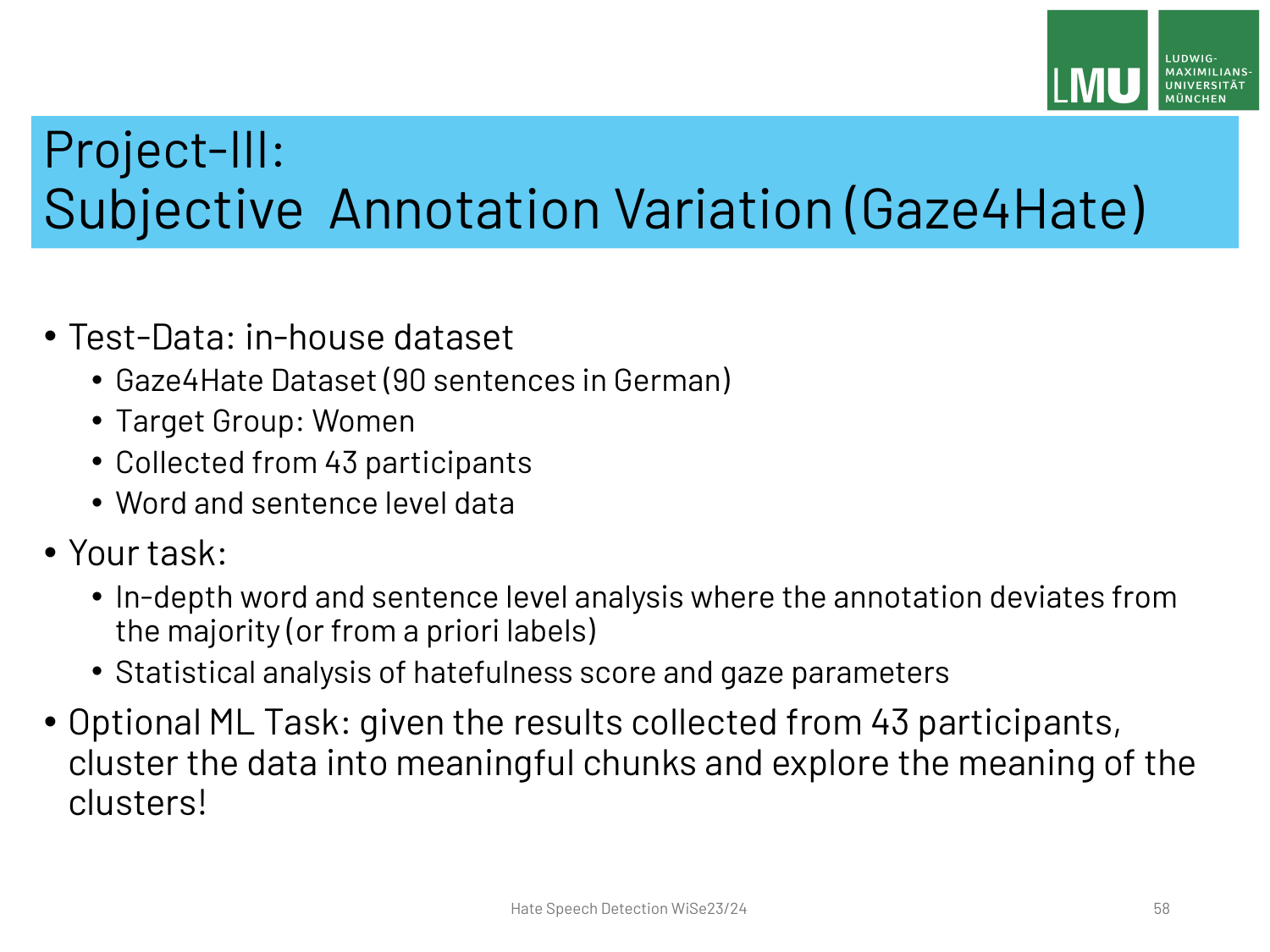

# Project-III: Subjective  Annotation Variation (Gaze4Hate)
Test-Data: in-house dataset
Gaze4Hate Dataset (90 sentences in German)
Target Group: Women
Collected from 43 participants
Word and sentence level data
Your task:
In-depth word and sentence level analysis where the annotation deviates from the majority (or from a priori labels)
Statistical analysis of hatefulness score and gaze parameters
Optional ML Task: given the results collected from 43 participants, cluster the data into meaningful chunks and explore the meaning of the clusters!

Hate Speech Detection WiSe23/24
58